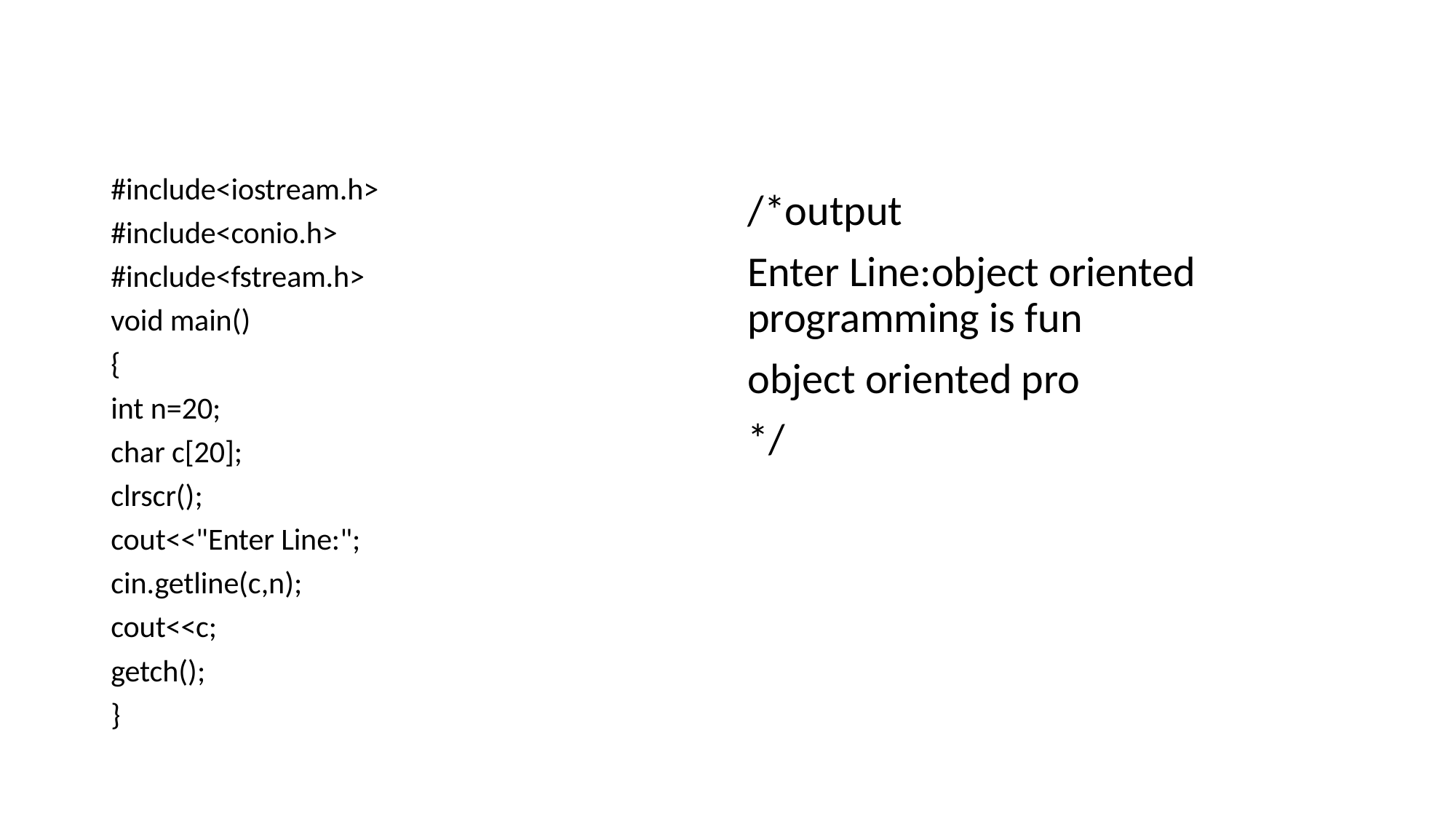

#
#include<iostream.h>
#include<conio.h>
#include<fstream.h>
void main()
{
int n=20;
char c[20];
clrscr();
cout<<"Enter Line:";
cin.getline(c,n);
cout<<c;
getch();
}
/*output
Enter Line:object oriented programming is fun
object oriented pro
*/